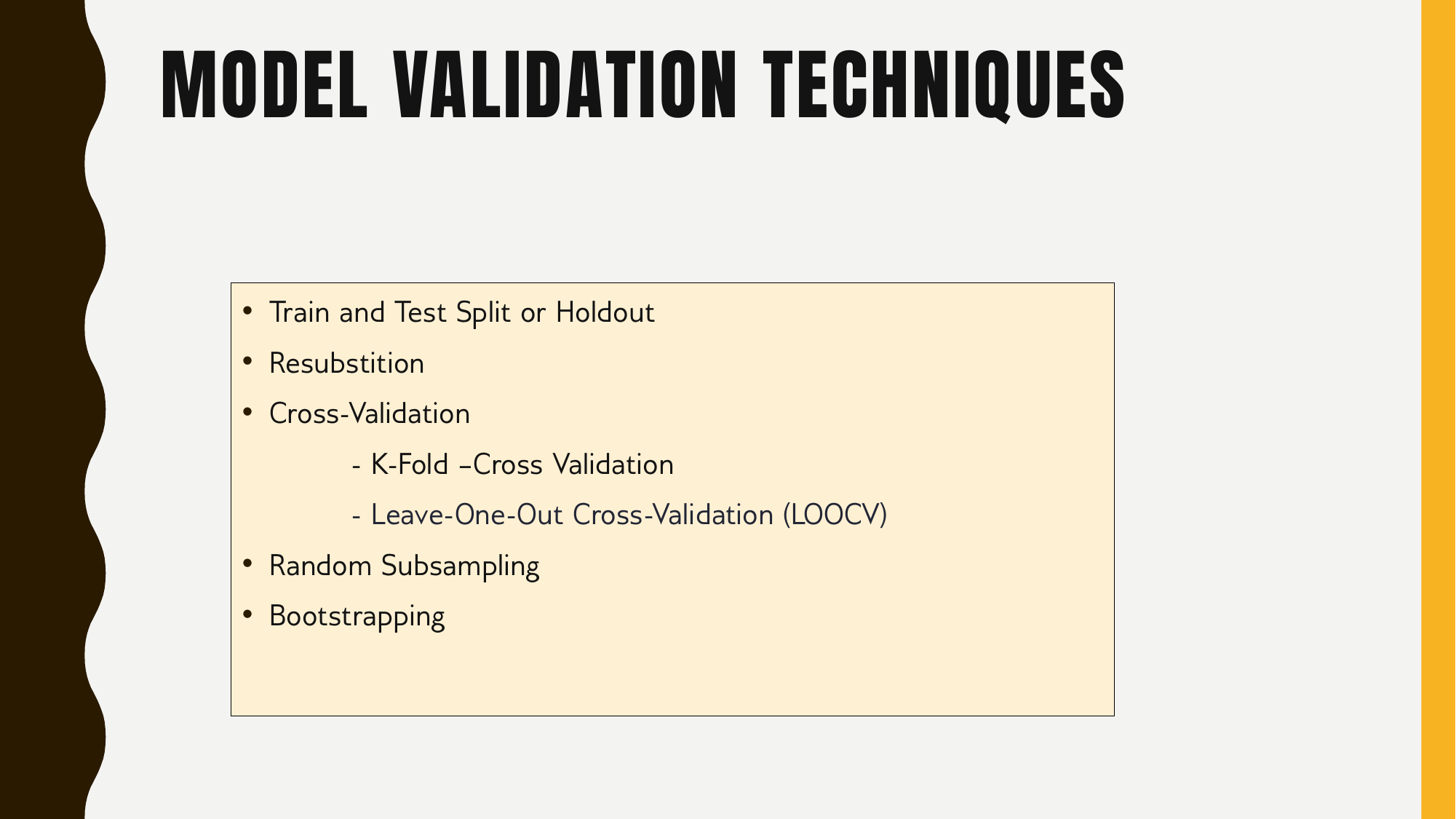

# Model Validation Techniques
Train and Test Split or Holdout
Resubstition
Cross-Validation
	- K-Fold –Cross Validation
	- Leave-One-Out Cross-Validation (LOOCV)
Random Subsampling
Bootstrapping